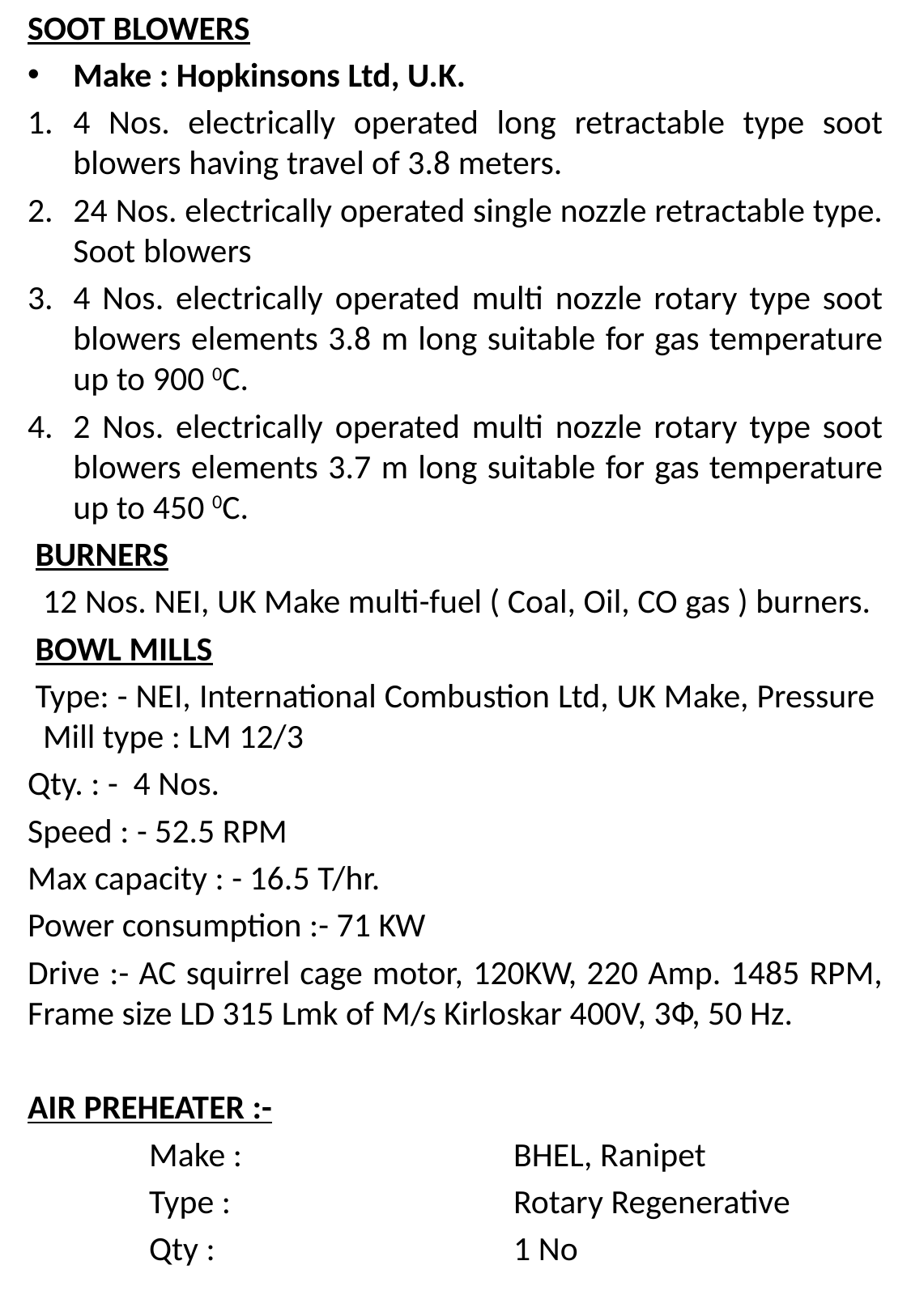

SOOT BLOWERS
Make : Hopkinsons Ltd, U.K.
4 Nos. electrically operated long retractable type soot blowers having travel of 3.8 meters.
24 Nos. electrically operated single nozzle retractable type. Soot blowers
4 Nos. electrically operated multi nozzle rotary type soot blowers elements 3.8 m long suitable for gas temperature up to 900 0C.
2 Nos. electrically operated multi nozzle rotary type soot blowers elements 3.7 m long suitable for gas temperature up to 450 0C.
 BURNERS
  12 Nos. NEI, UK Make multi-fuel ( Coal, Oil, CO gas ) burners.
 BOWL MILLS
 Type: - NEI, International Combustion Ltd, UK Make, Pressure    Mill type : LM 12/3
Qty. : -  4 Nos.
Speed : - 52.5 RPM
Max capacity : - 16.5 T/hr.
Power consumption :- 71 KW
Drive :- AC squirrel cage motor, 120KW, 220 Amp. 1485 RPM, Frame size LD 315 Lmk of M/s Kirloskar 400V, 3Ф, 50 Hz.

AIR PREHEATER :-
	Make :			BHEL, Ranipet
	Type :			Rotary Regenerative
	Qty :			1 No